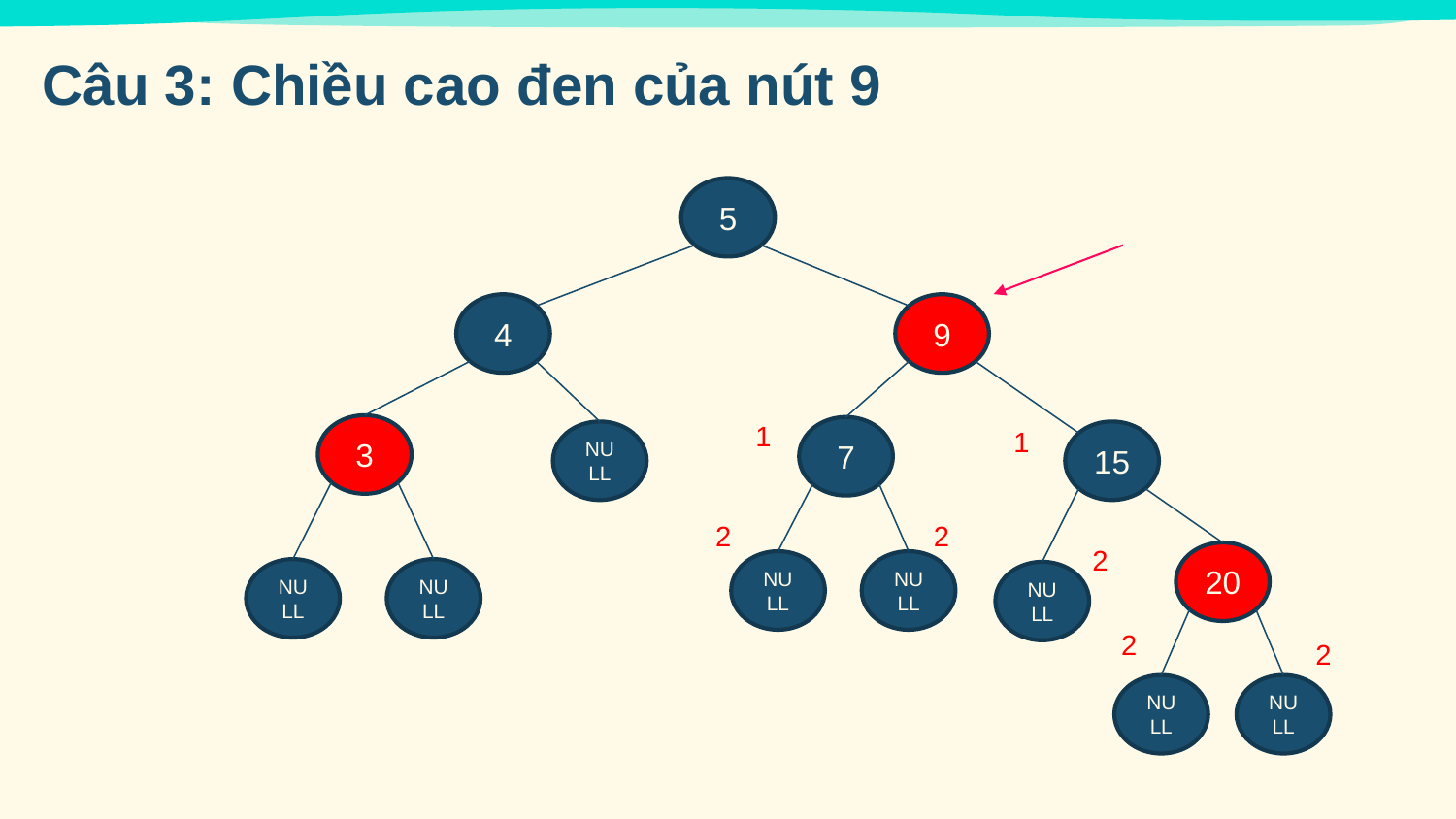

Câu 3: Chiều cao đen của nút 9
5
4
9
1
3
7
1
NULL
15
2
2
2
20
NULL
NULL
NULL
NULL
NULL
2
2
NULL
NULL